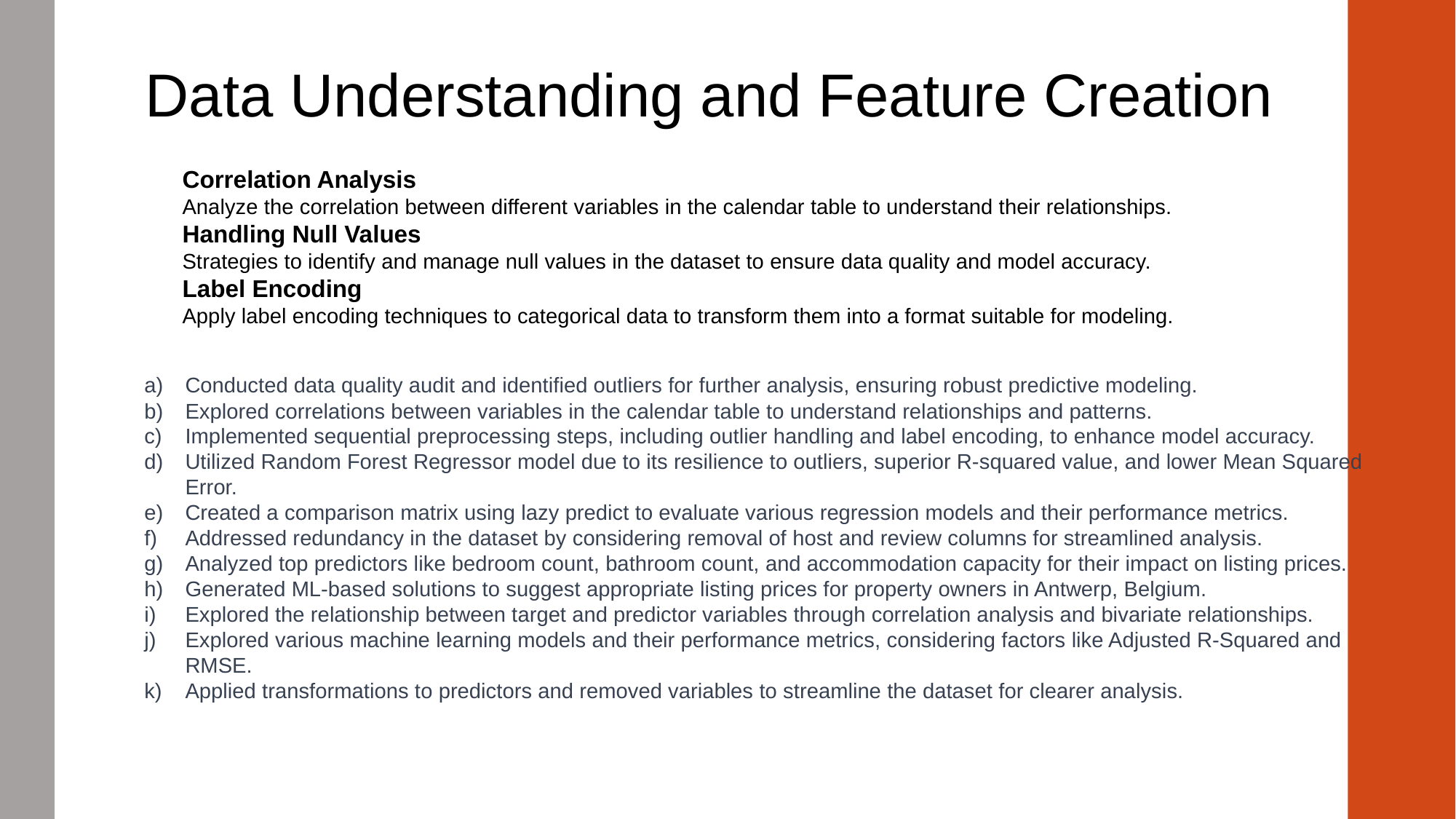

Data Understanding and Feature Creation
Correlation Analysis
Analyze the correlation between different variables in the calendar table to understand their relationships.
Handling Null Values
Strategies to identify and manage null values in the dataset to ensure data quality and model accuracy.
Label Encoding
Apply label encoding techniques to categorical data to transform them into a format suitable for modeling.
Conducted data quality audit and identified outliers for further analysis, ensuring robust predictive modeling.
Explored correlations between variables in the calendar table to understand relationships and patterns.
Implemented sequential preprocessing steps, including outlier handling and label encoding, to enhance model accuracy.
Utilized Random Forest Regressor model due to its resilience to outliers, superior R-squared value, and lower Mean Squared Error.
Created a comparison matrix using lazy predict to evaluate various regression models and their performance metrics.
Addressed redundancy in the dataset by considering removal of host and review columns for streamlined analysis.
Analyzed top predictors like bedroom count, bathroom count, and accommodation capacity for their impact on listing prices.
Generated ML-based solutions to suggest appropriate listing prices for property owners in Antwerp, Belgium.
Explored the relationship between target and predictor variables through correlation analysis and bivariate relationships.
Explored various machine learning models and their performance metrics, considering factors like Adjusted R-Squared and RMSE.
Applied transformations to predictors and removed variables to streamline the dataset for clearer analysis.